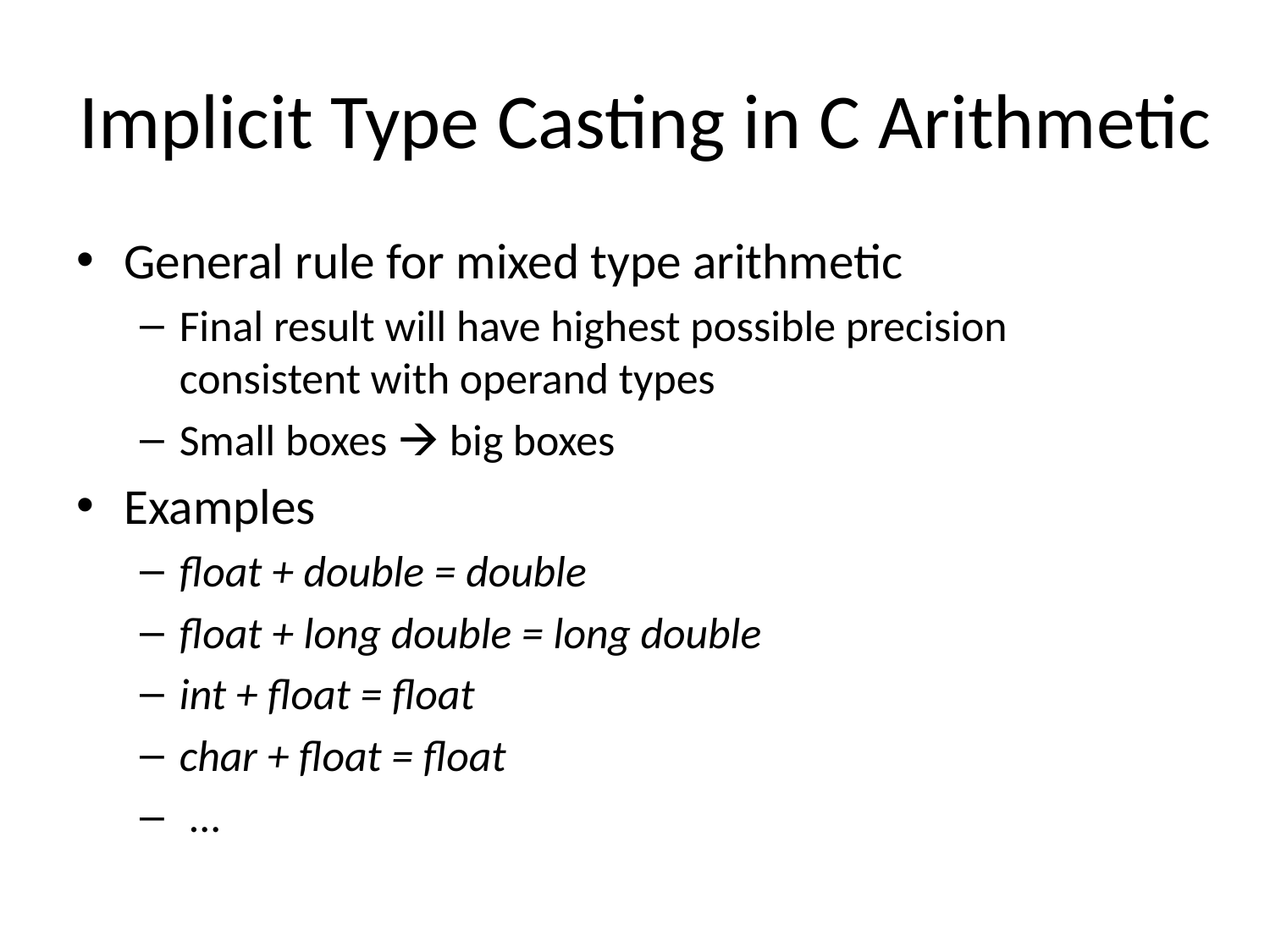

Implicit Type Casting in C Arithmetic
General rule for mixed type arithmetic
Final result will have highest possible precision consistent with operand types
Small boxes 🡪 big boxes
Examples
float + double = double
float + long double = long double
int + float = float
char + float = float
 ...